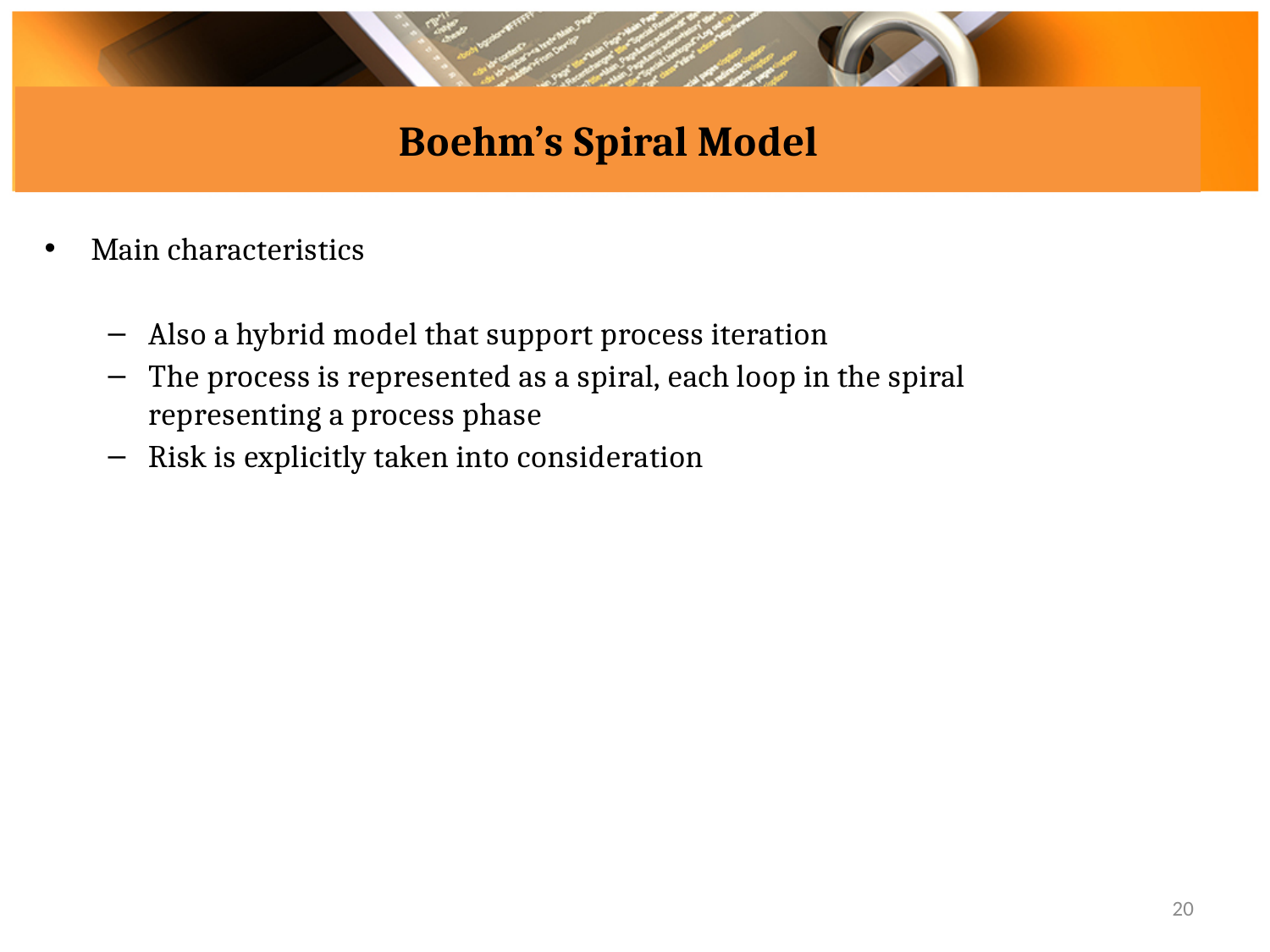

# Boehm’s Spiral Model
Main characteristics

Also a hybrid model that support process iteration
The process is represented as a spiral, each loop in the spiral representing a process phase
Risk is explicitly taken into consideration

20